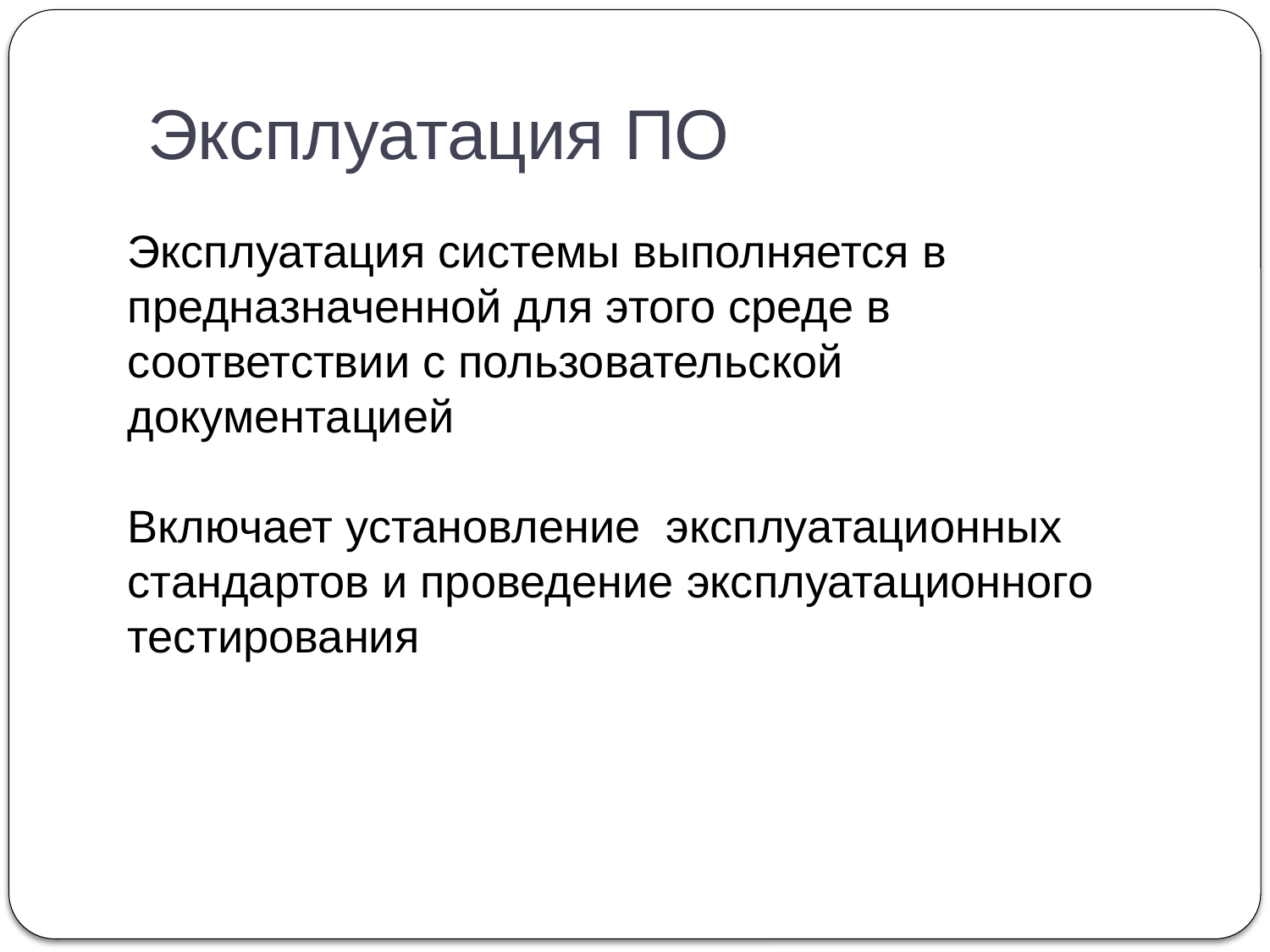

# Эксплуатация ПО
Эксплуатация системы выполняется в предназначенной для этого среде в соответствии с пользовательской документацией

Включает установление  эксплуатационных стандартов и проведение эксплуатационного тестирования